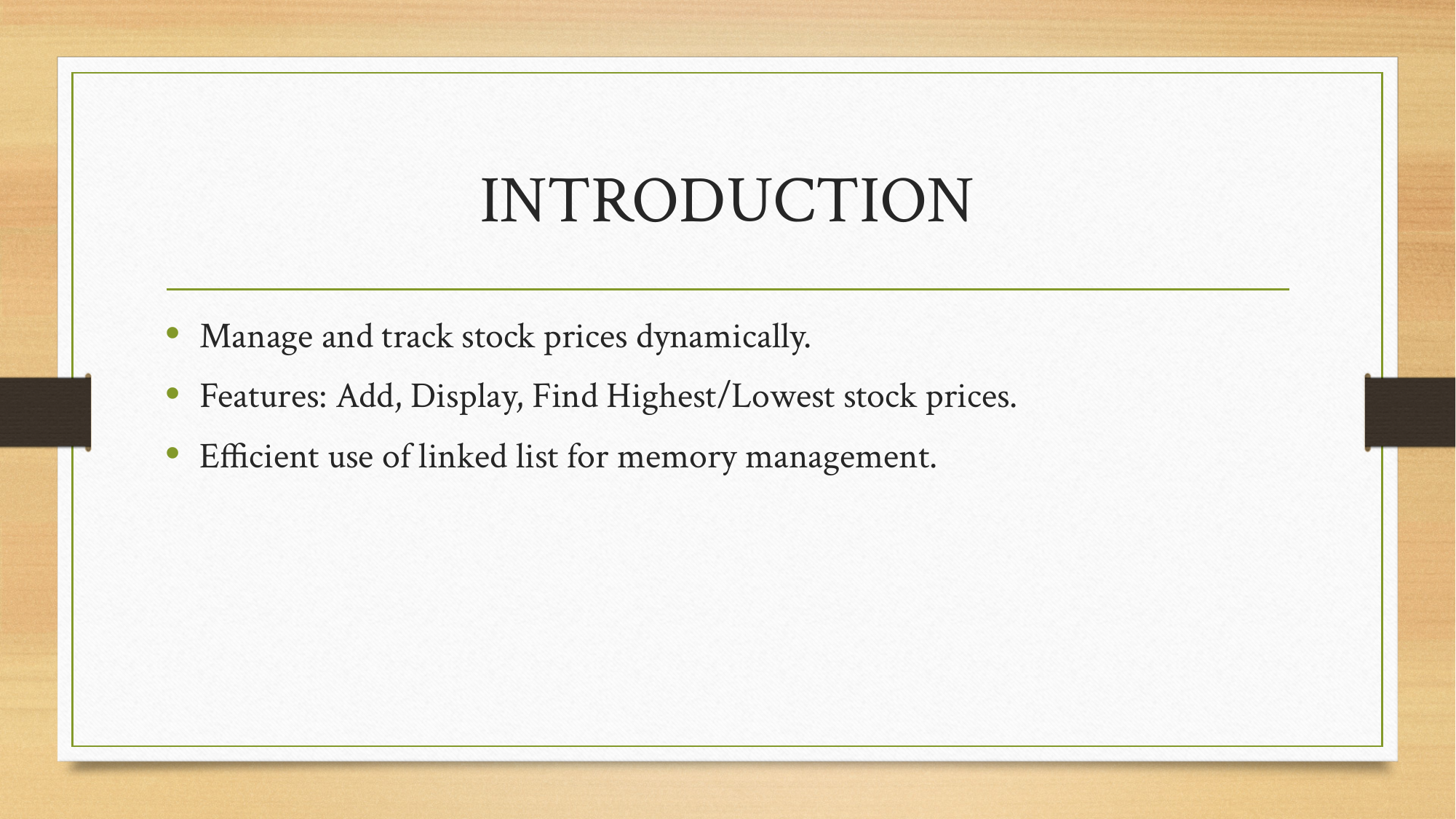

# INTRODUCTION
Manage and track stock prices dynamically.
Features: Add, Display, Find Highest/Lowest stock prices.
Efficient use of linked list for memory management.